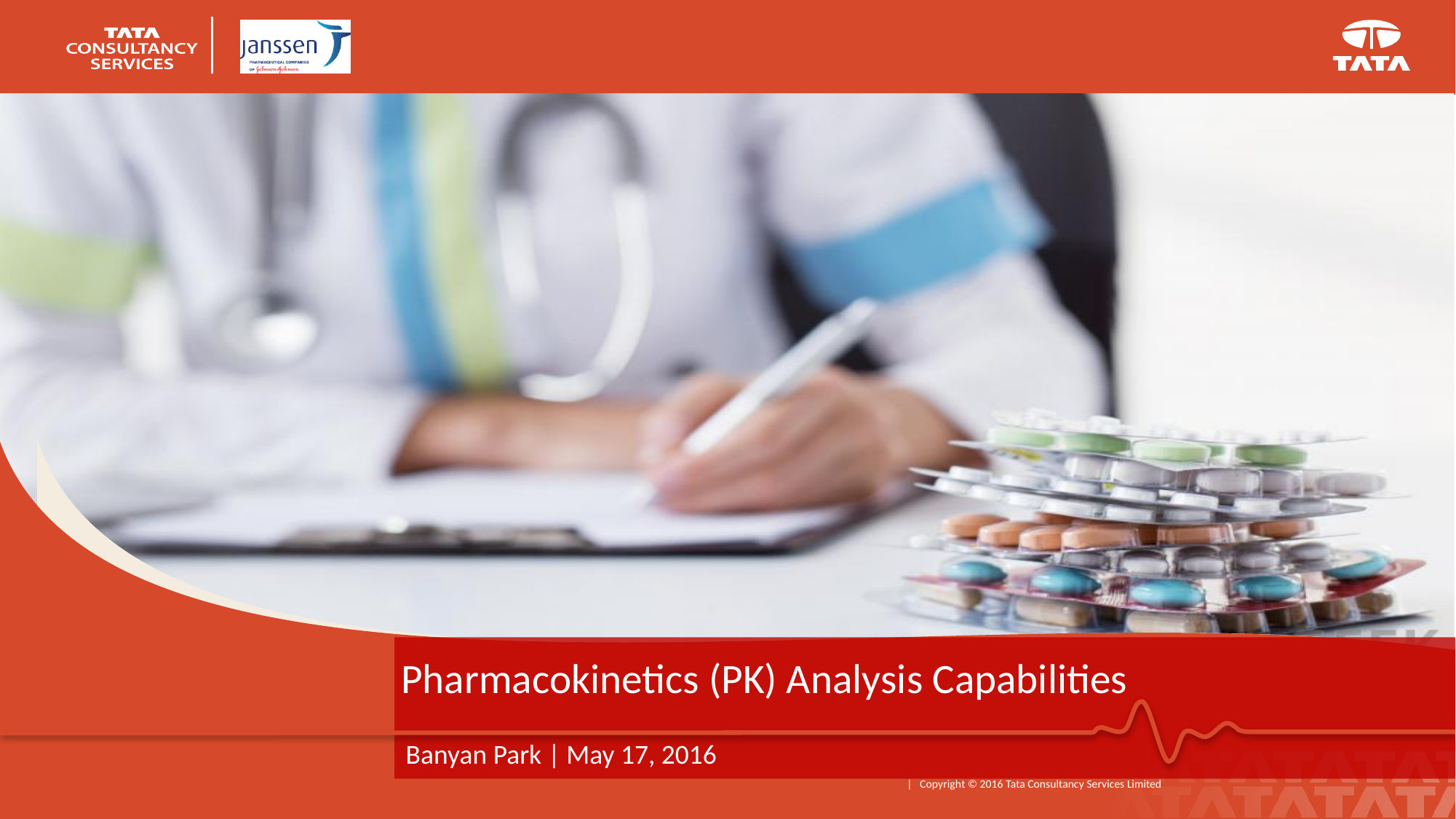

Pharmacokinetics (PK) Analysis Capabilities

Banyan Park | May 17, 2016